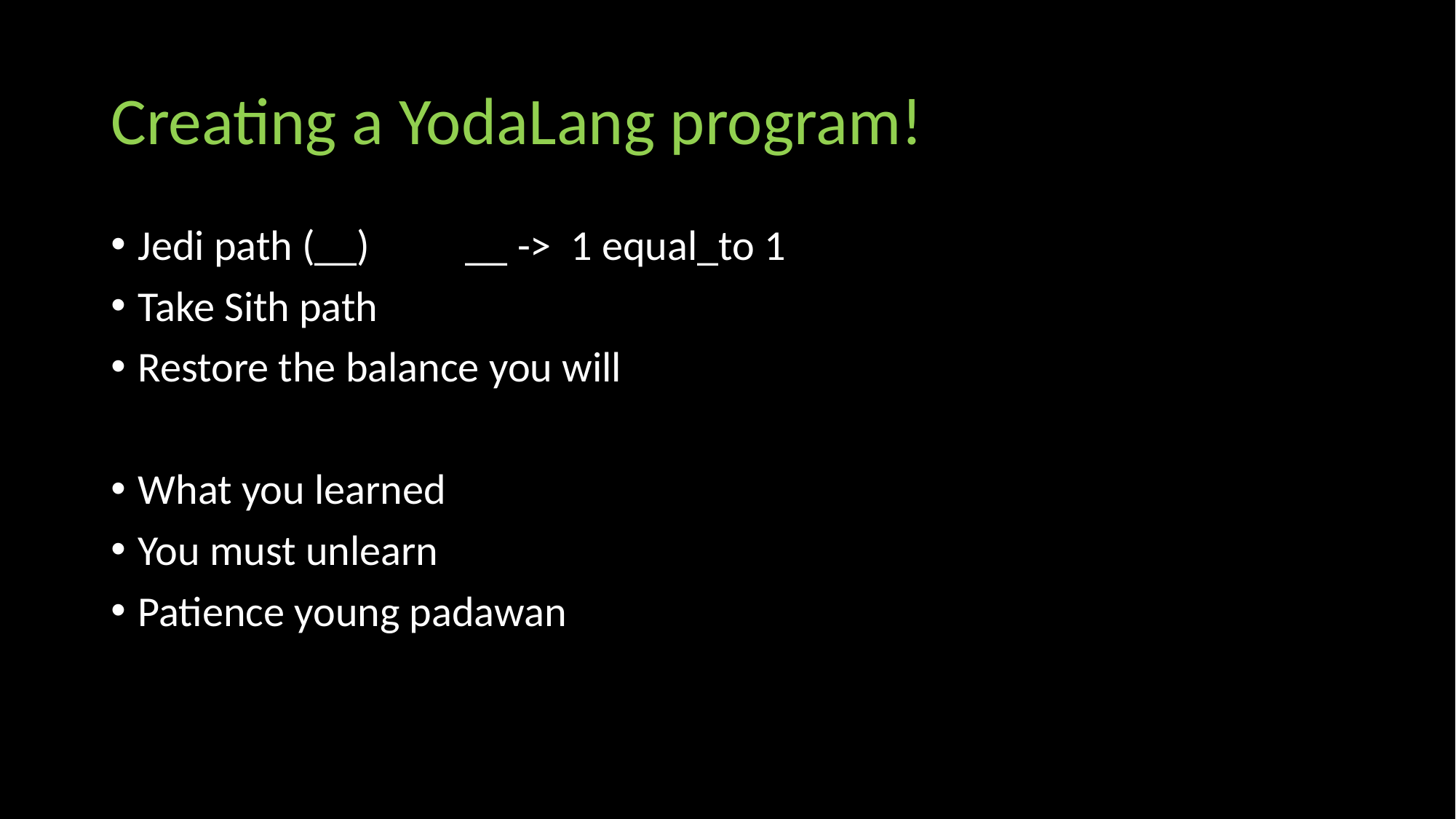

# Creating a YodaLang program!
Jedi path (__)	__ ->  1 equal_to 1
Take Sith path
Restore the balance you will

What you learned
You must unlearn
Patience young padawan